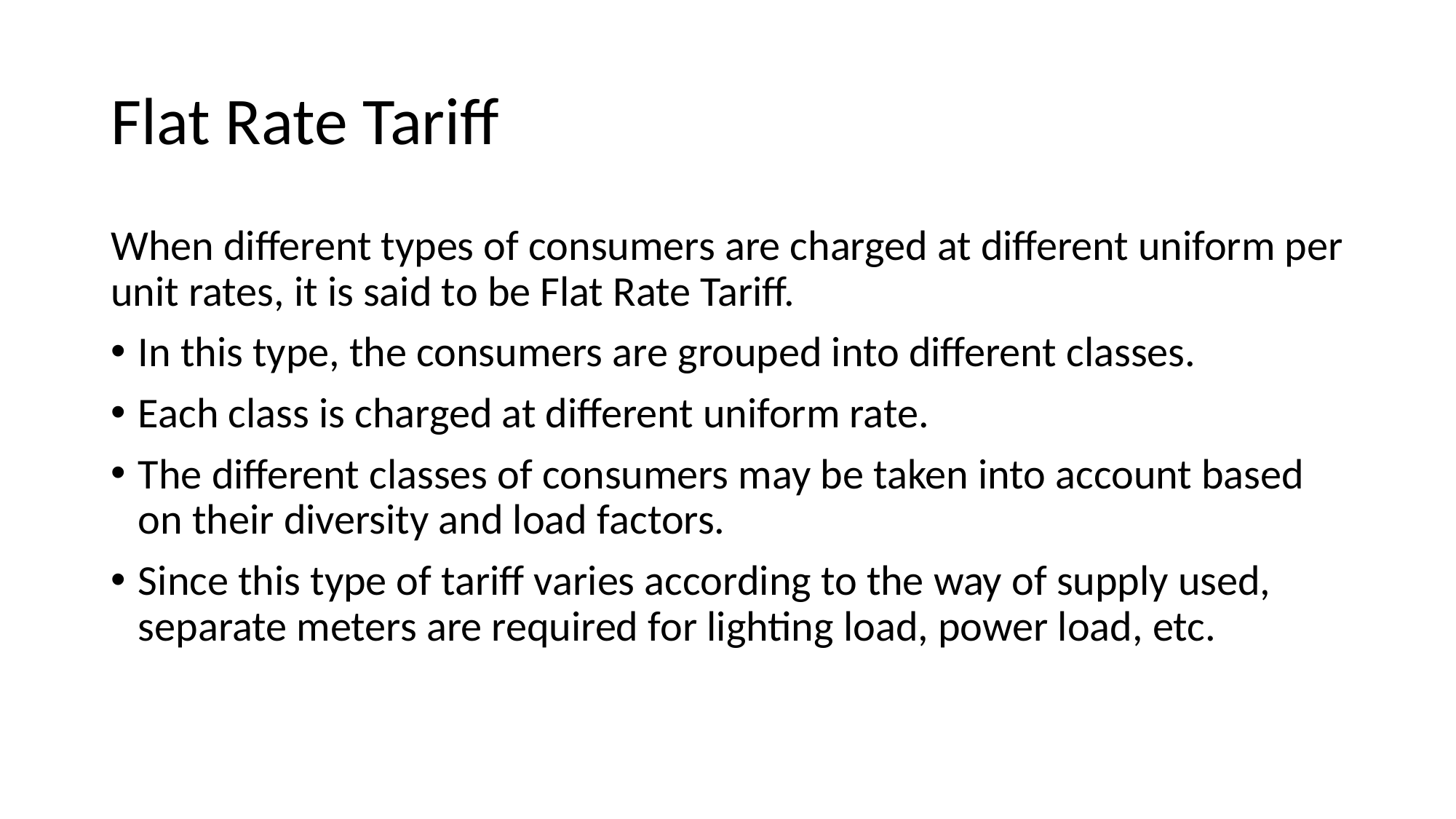

# Flat Rate Tariff
When different types of consumers are charged at different uniform per unit rates, it is said to be Flat Rate Tariff.
In this type, the consumers are grouped into different classes.
Each class is charged at different uniform rate.
The different classes of consumers may be taken into account based on their diversity and load factors.
Since this type of tariff varies according to the way of supply used, separate meters are required for lighting load, power load, etc.